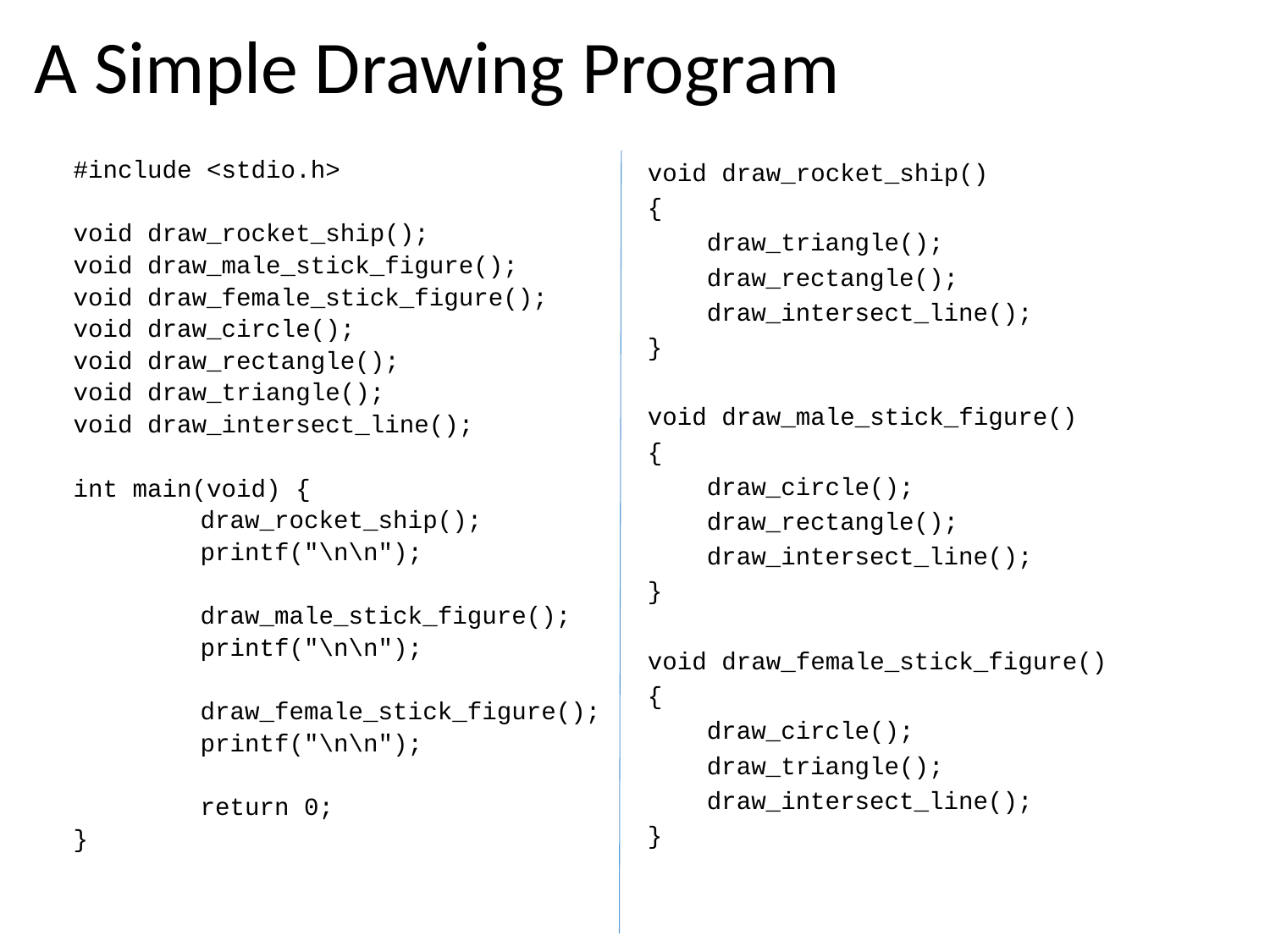

# A Simple Drawing Program
#include <stdio.h>

void draw_rocket_ship();
void draw_male_stick_figure();
void draw_female_stick_figure();
void draw_circle();
void draw_rectangle();
void draw_triangle();
void draw_intersect_line();

int main(void) {
	draw_rocket_ship();
	printf("\n\n");

	draw_male_stick_figure();
	printf("\n\n");

	draw_female_stick_figure();
    	printf("\n\n");

	return 0;
}
void draw_rocket_ship()
{
    draw_triangle();
    draw_rectangle();
    draw_intersect_line();
}

void draw_male_stick_figure()
{
    draw_circle();
    draw_rectangle();
    draw_intersect_line();
}

void draw_female_stick_figure()
{
    draw_circle();
    draw_triangle();
    draw_intersect_line();
}